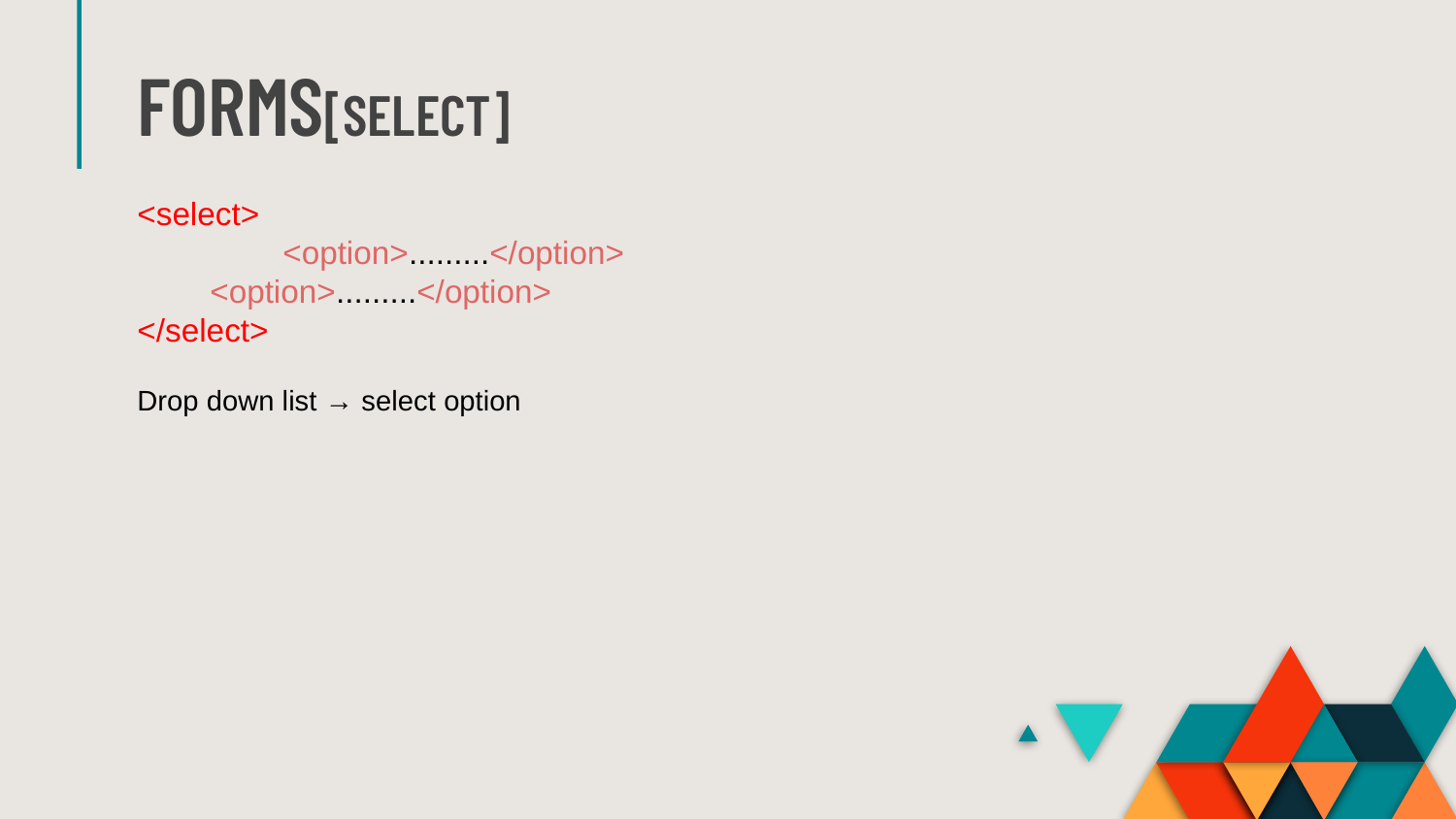

# FORMS[SELECT]
<select>
	<option>.........</option>
<option>.........</option>
</select>

Drop down list → select option